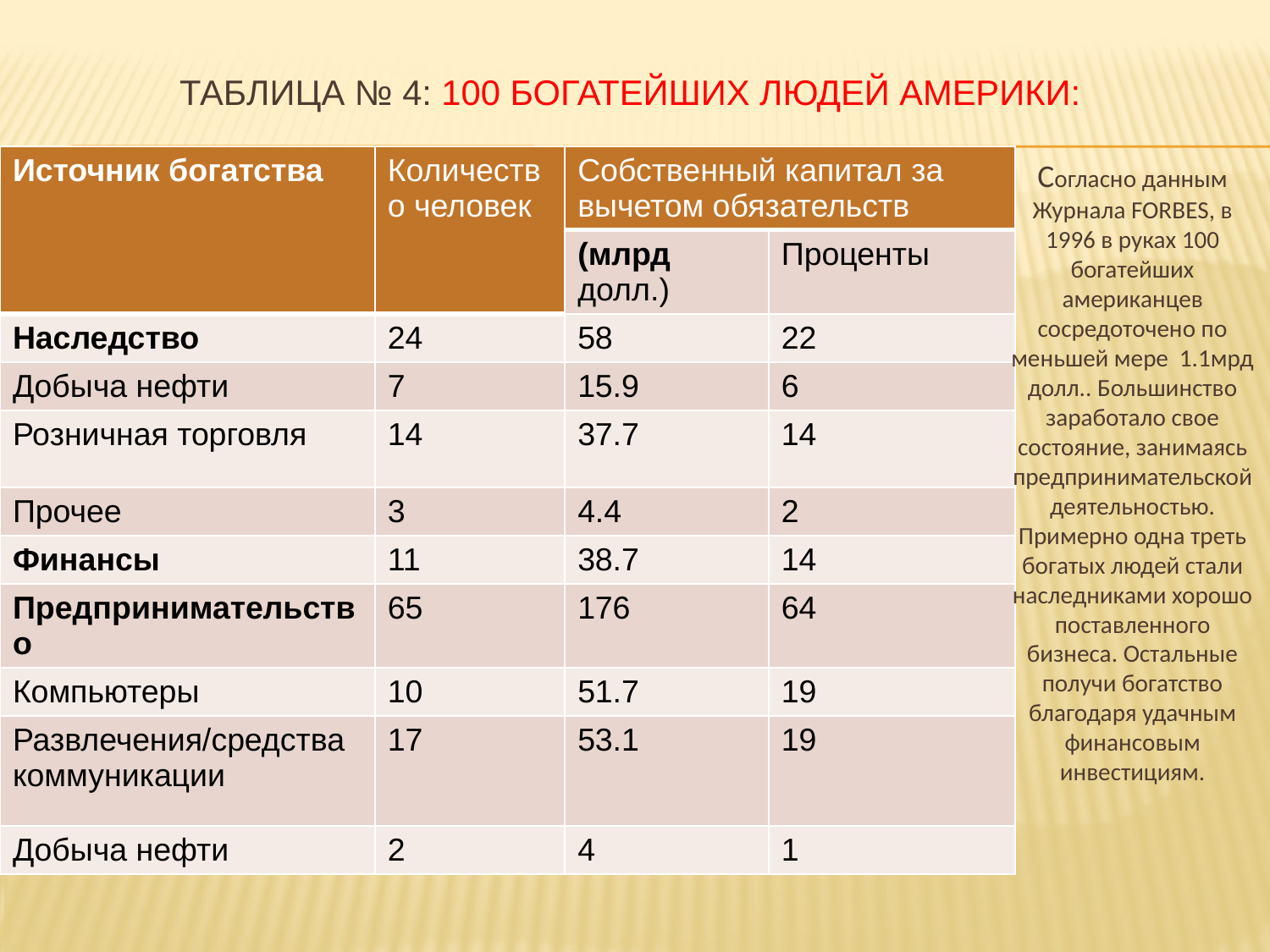

# Таблица № 4: 100 богатейших людей Америки:
Cогласно данным Журнала FORBES, в 1996 в руках 100 богатейших американцев сосредоточено по меньшей мере  1.1мрд долл.. Большинство заработало свое состояние, занимаясь предпринимательской деятельностью. Примерно одна треть богатых людей стали наследниками хорошо поставленного бизнеса. Остальные получи богатство благодаря удачным финансовым инвестициям.
| Источник богатства | Количество человек | Собственный капитал за вычетом обязательств |  |
| --- | --- | --- | --- |
|  |  | (млрд долл.) | Проценты |
| Наследство | 24 | 58 | 22 |
| Добыча нефти | 7 | 15.9 | 6 |
| Розничная торговля | 14 | 37.7 | 14 |
| Прочее | 3 | 4.4 | 2 |
| Финансы | 11 | 38.7 | 14 |
| Предпринимательство | 65 | 176 | 64 |
| Компьютеры | 10 | 51.7 | 19 |
| Развлечения/средства коммуникации | 17 | 53.1 | 19 |
| Добыча нефти | 2 | 4 | 1 |